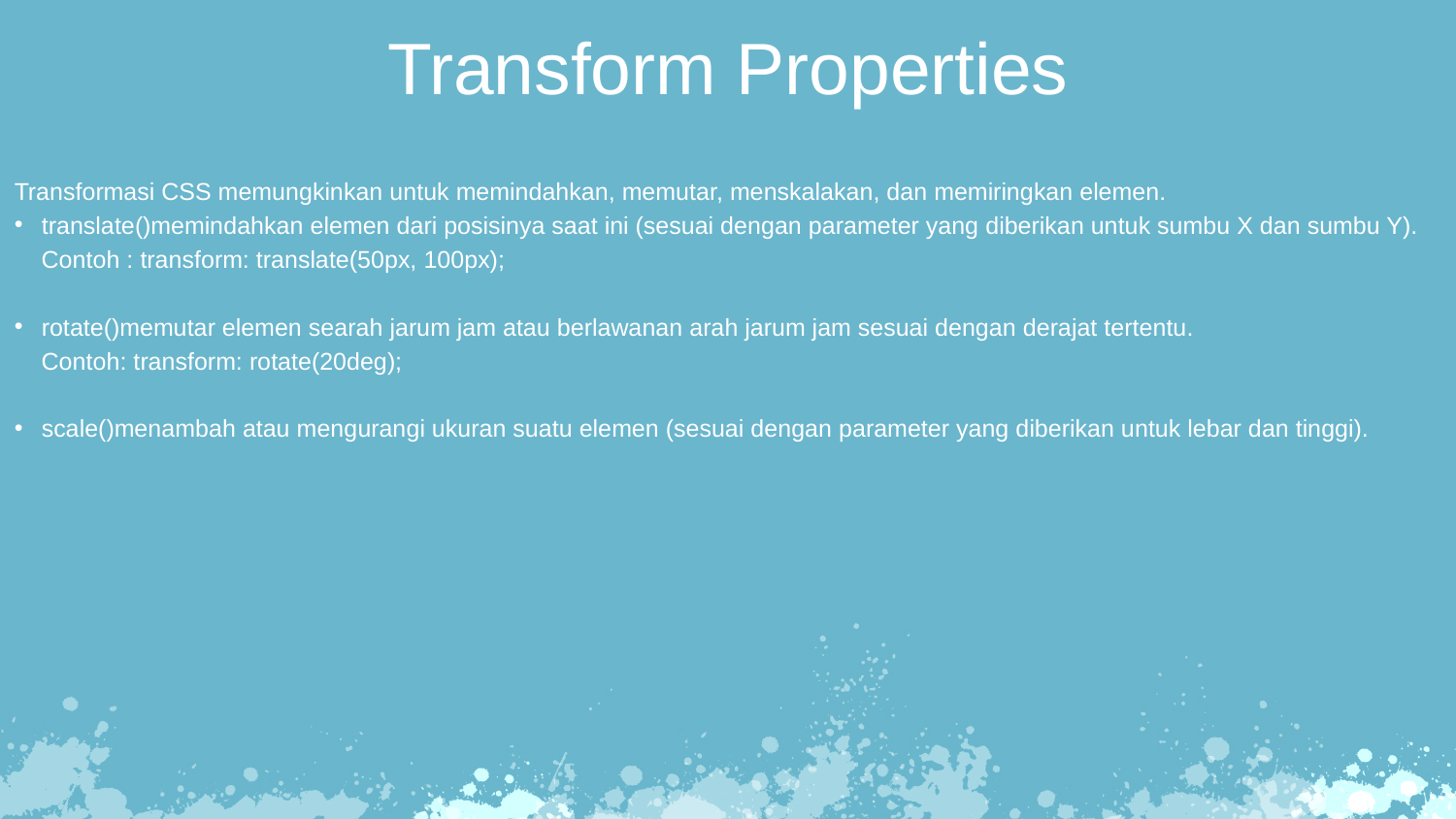

Transform Properties
Transformasi CSS memungkinkan untuk memindahkan, memutar, menskalakan, dan memiringkan elemen.
translate()memindahkan elemen dari posisinya saat ini (sesuai dengan parameter yang diberikan untuk sumbu X dan sumbu Y).
    Contoh : transform: translate(50px, 100px);

rotate()memutar elemen searah jarum jam atau berlawanan arah jarum jam sesuai dengan derajat tertentu.
    Contoh: transform: rotate(20deg);

scale()menambah atau mengurangi ukuran suatu elemen (sesuai dengan parameter yang diberikan untuk lebar dan tinggi).